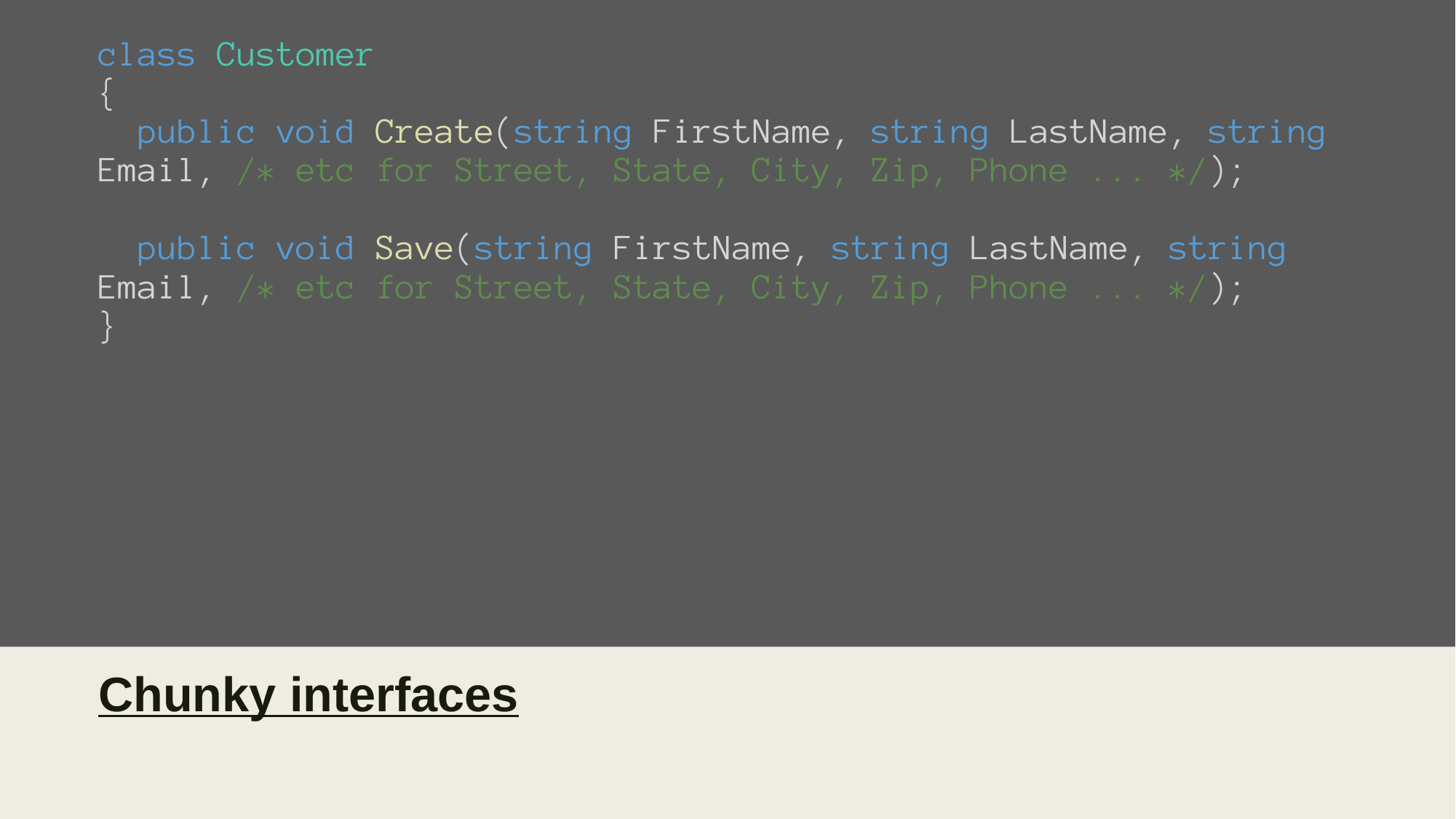

# class Customer { public void Create(string FirstName, string LastName, string Email, /* etc for Street, State, City, Zip, Phone ... */); public void Save(string FirstName, string LastName, string Email, /* etc for Street, State, City, Zip, Phone ... */); }
Chunky interfaces